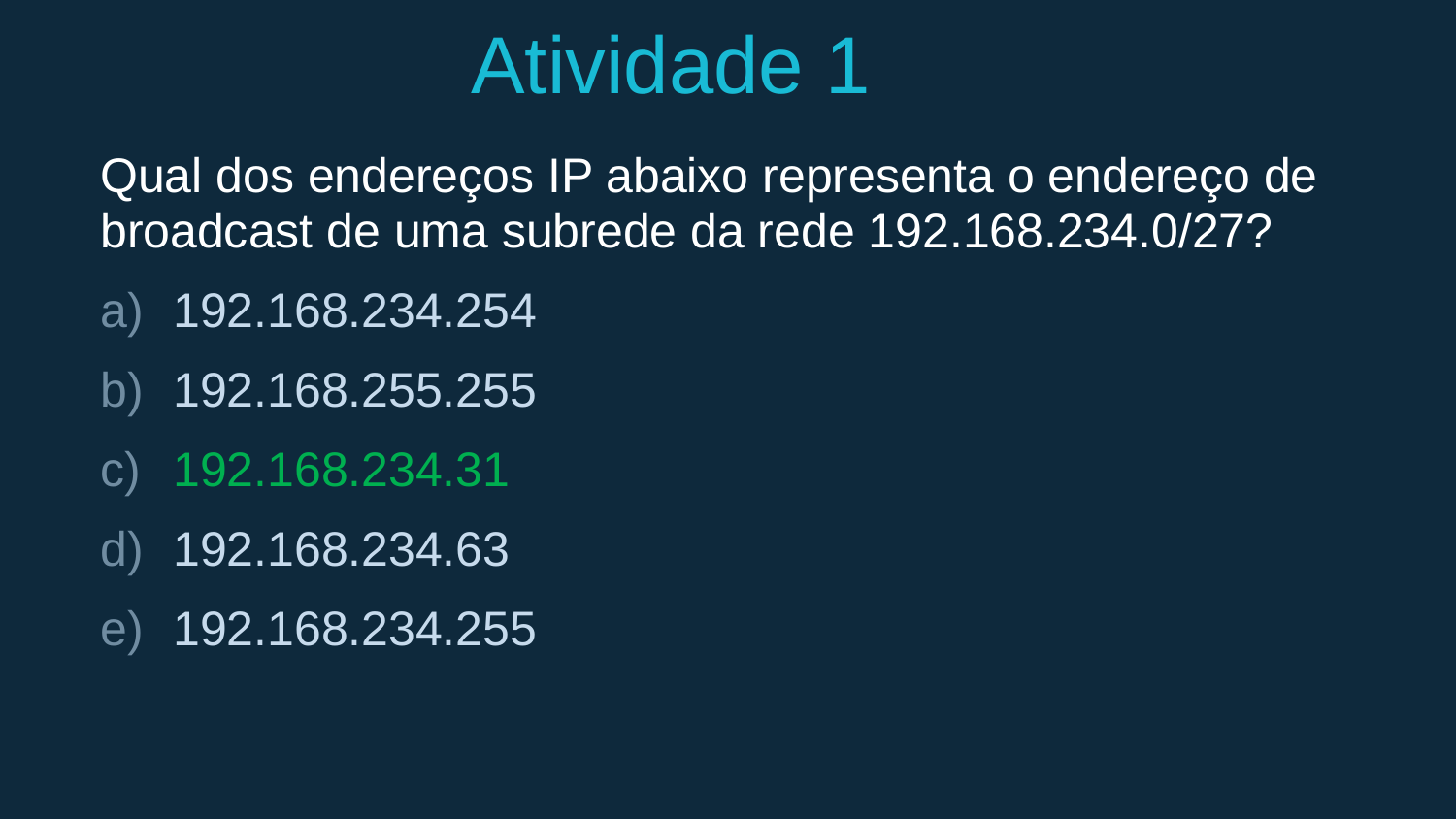

# Atividade 1
Qual dos endereços IP abaixo representa o endereço de broadcast de uma subrede da rede 192.168.234.0/27?
192.168.234.254
192.168.255.255
192.168.234.31
192.168.234.63
192.168.234.255